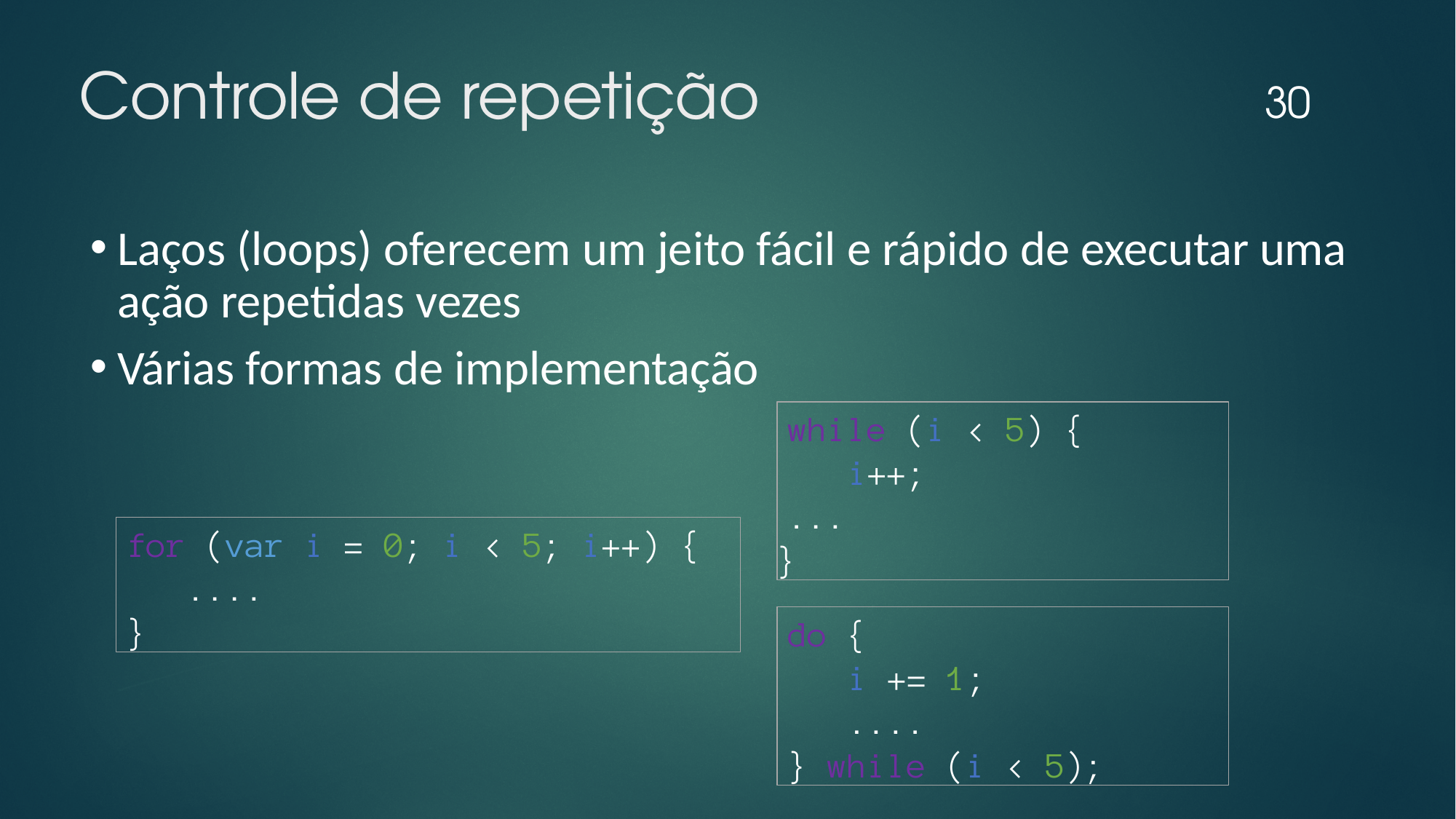

30
# Controle de repetição
Laços (loops) oferecem um jeito fácil e rápido de executar uma ação repetidas vezes
Várias formas de implementação
while (i < 5) { i++;
...
}
for (var i = 0; i < 5; i++) {
....
}
do {
i += 1;
....
} while (i < 5);